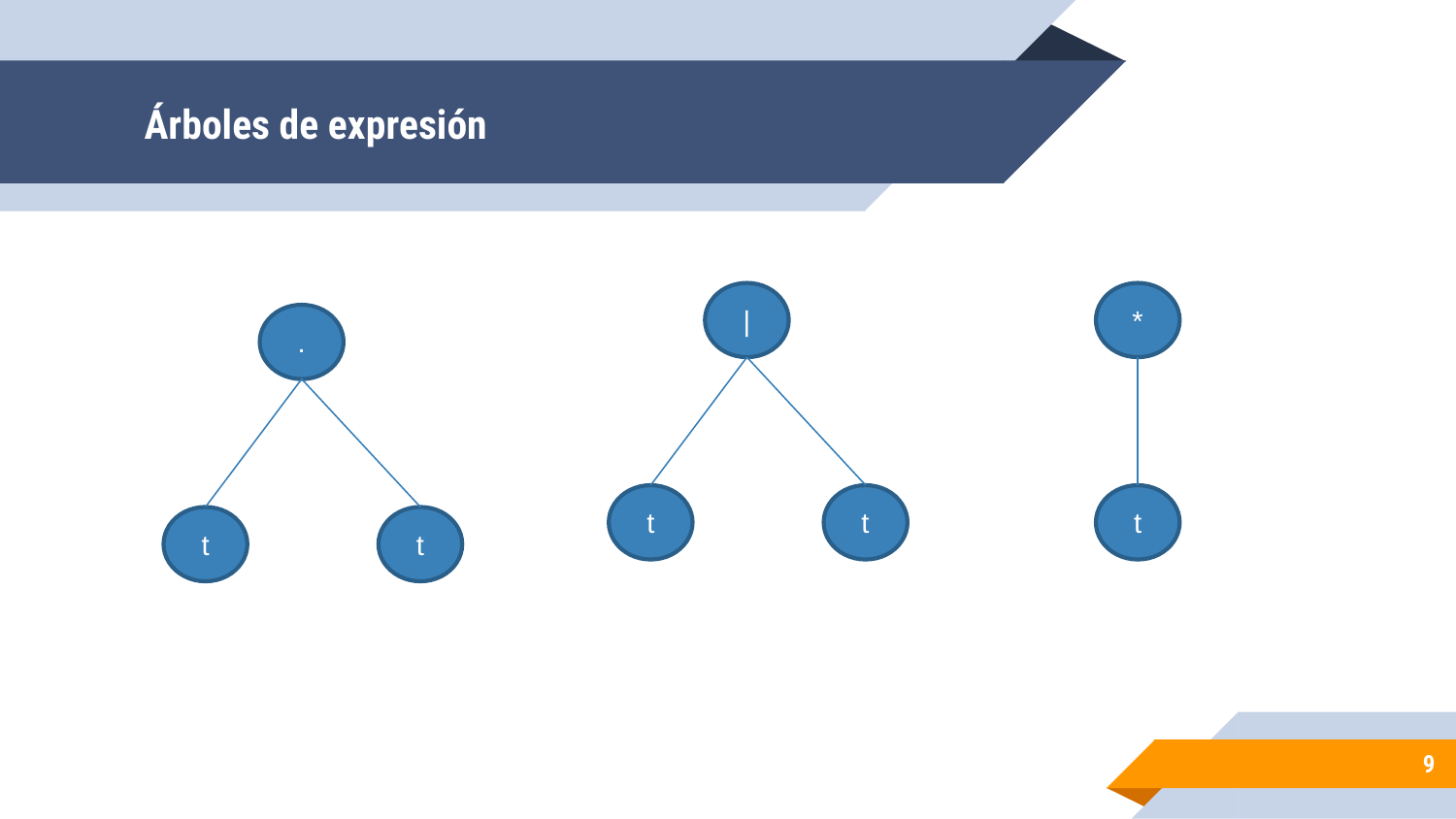

# Árboles de expresión
|
*
.
t
t
t
t
t
9